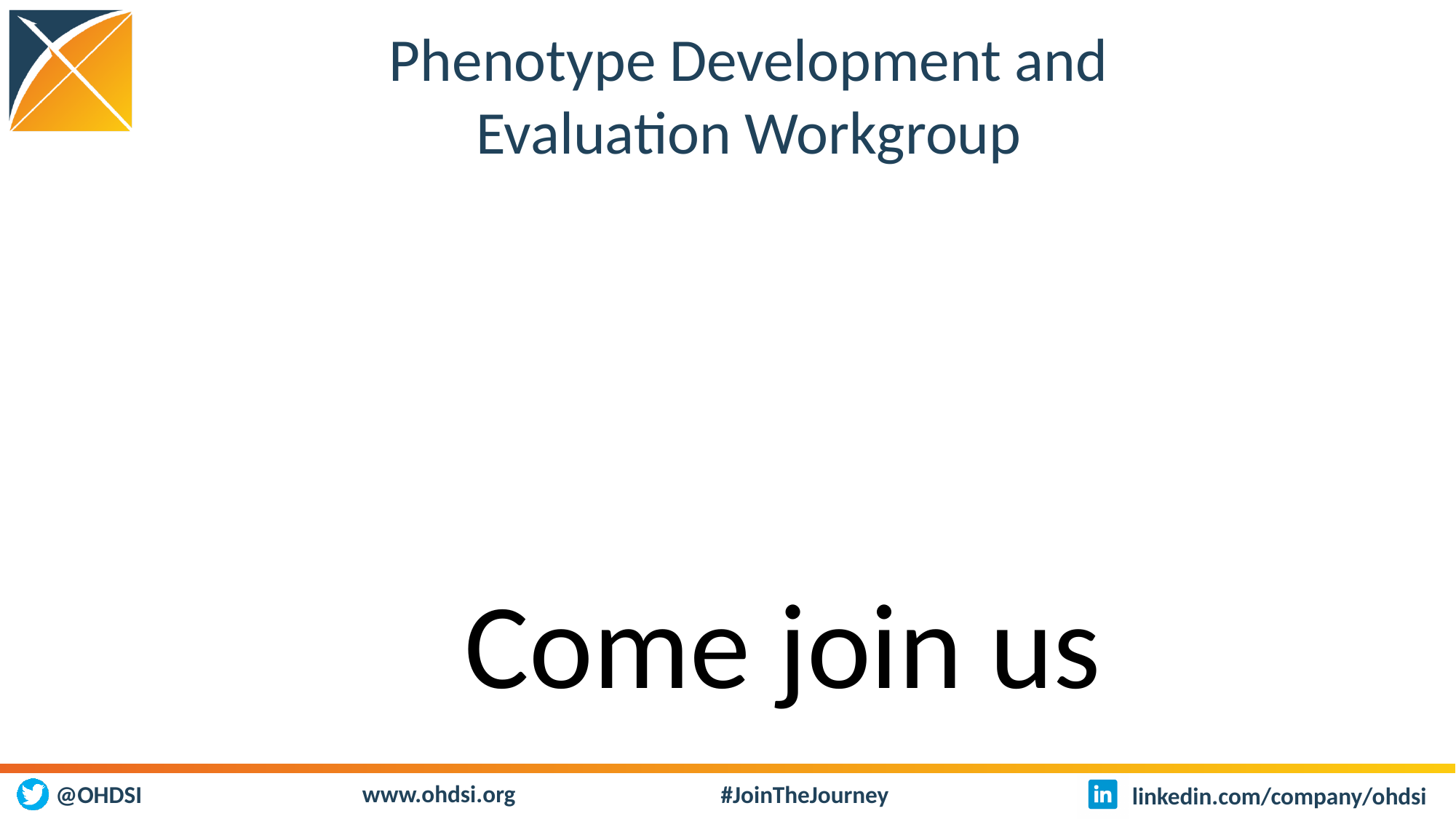

Phenotype Development and Evaluation Workgroup
Come join us